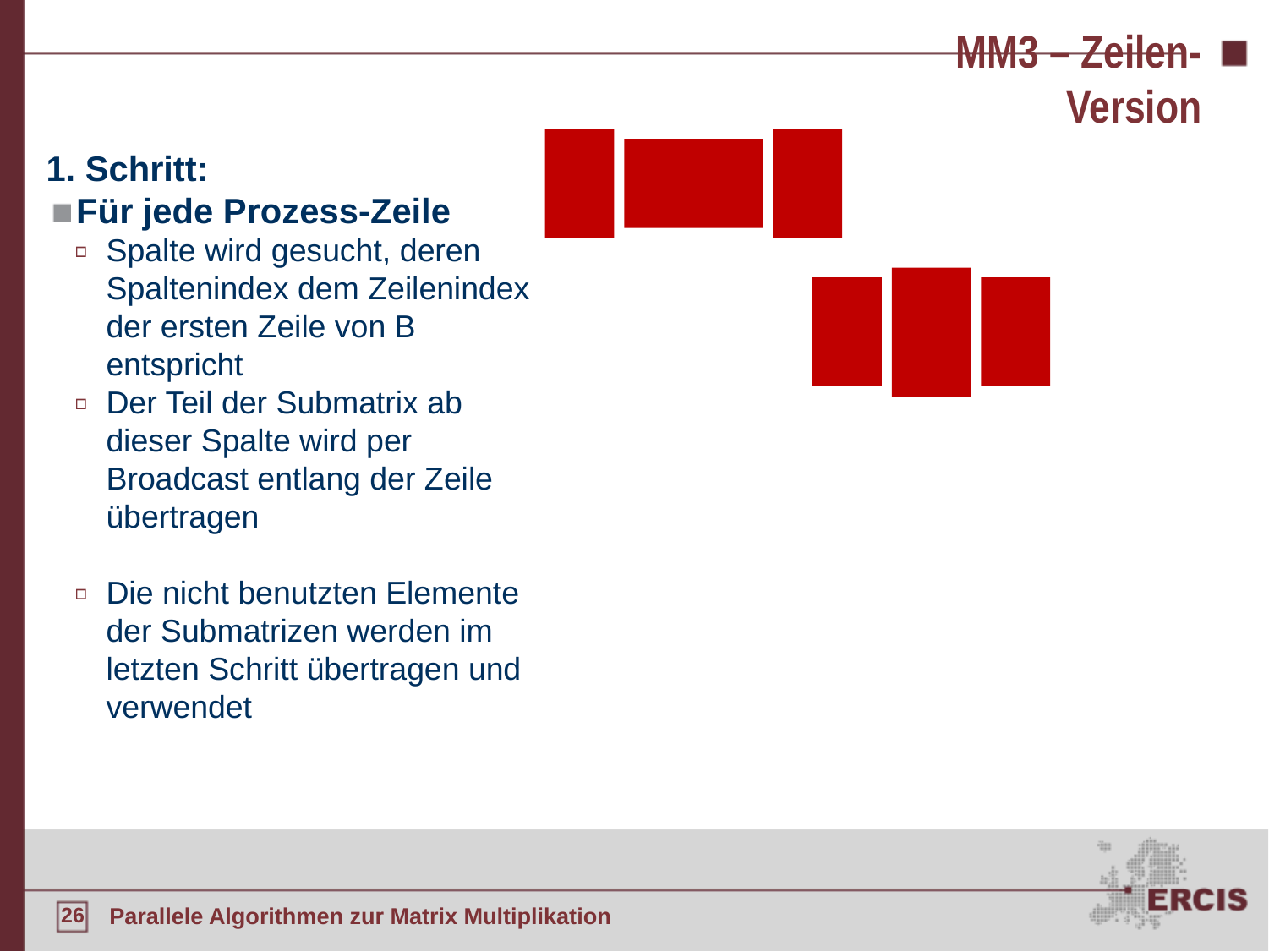

MM3 – Zeilen-Version

1. Schritt:
Für jede Prozess-Zeile
Spalte wird gesucht, deren Spaltenindex dem Zeilenindex der ersten Zeile von B entspricht
Der Teil der Submatrix ab dieser Spalte wird per Broadcast entlang der Zeile übertragen

Die nicht benutzten Elemente der Submatrizen werden im letzten Schritt übertragen und verwendet